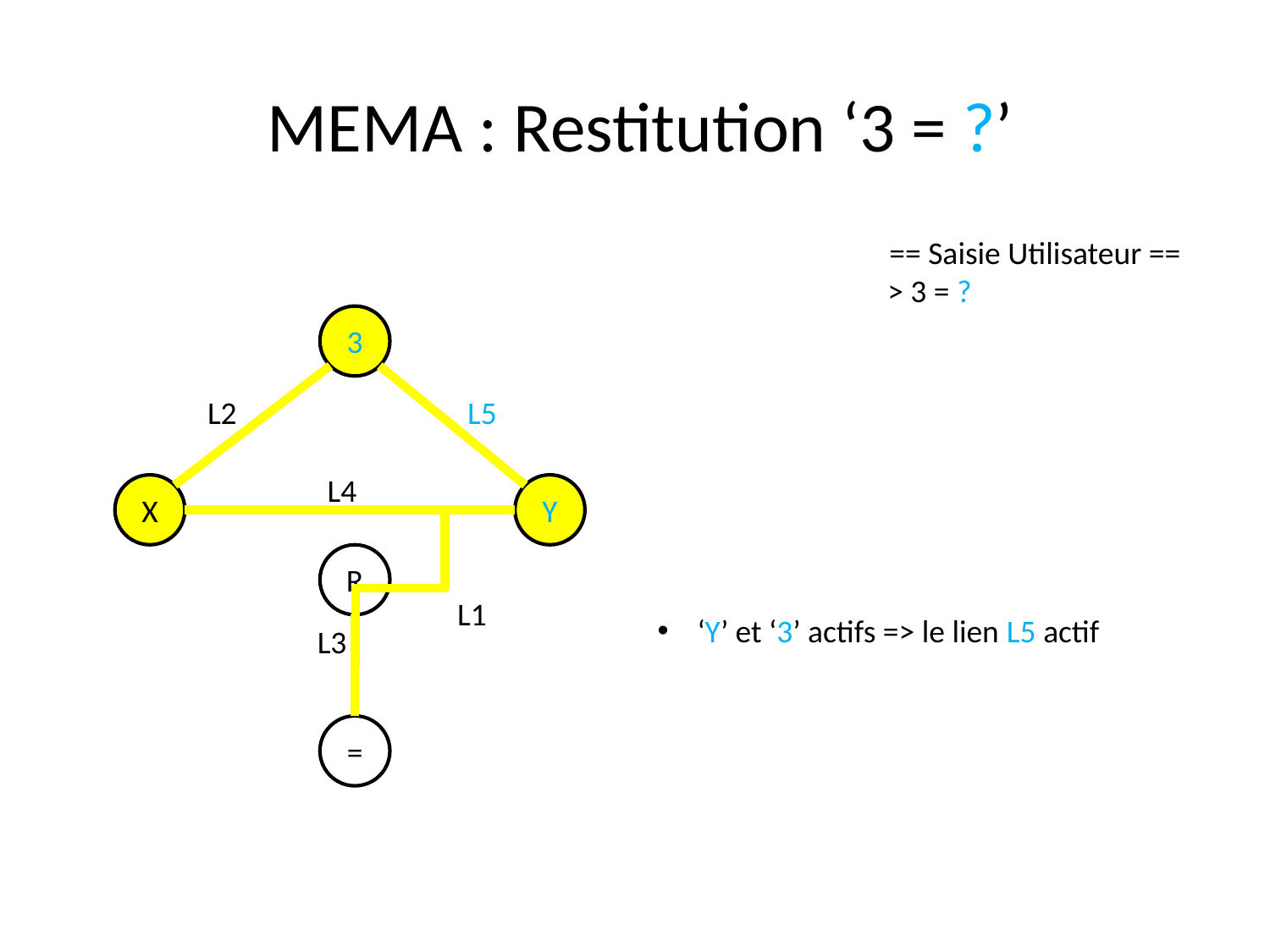

MEMA : Restitution ‘3 = ?’
== Saisie Utilisateur ==
> 3 = ?
3
L2
L5
L4
X
Y
R
L1
‘Y’ et ‘3’ actifs => le lien L5 actif
L3
=